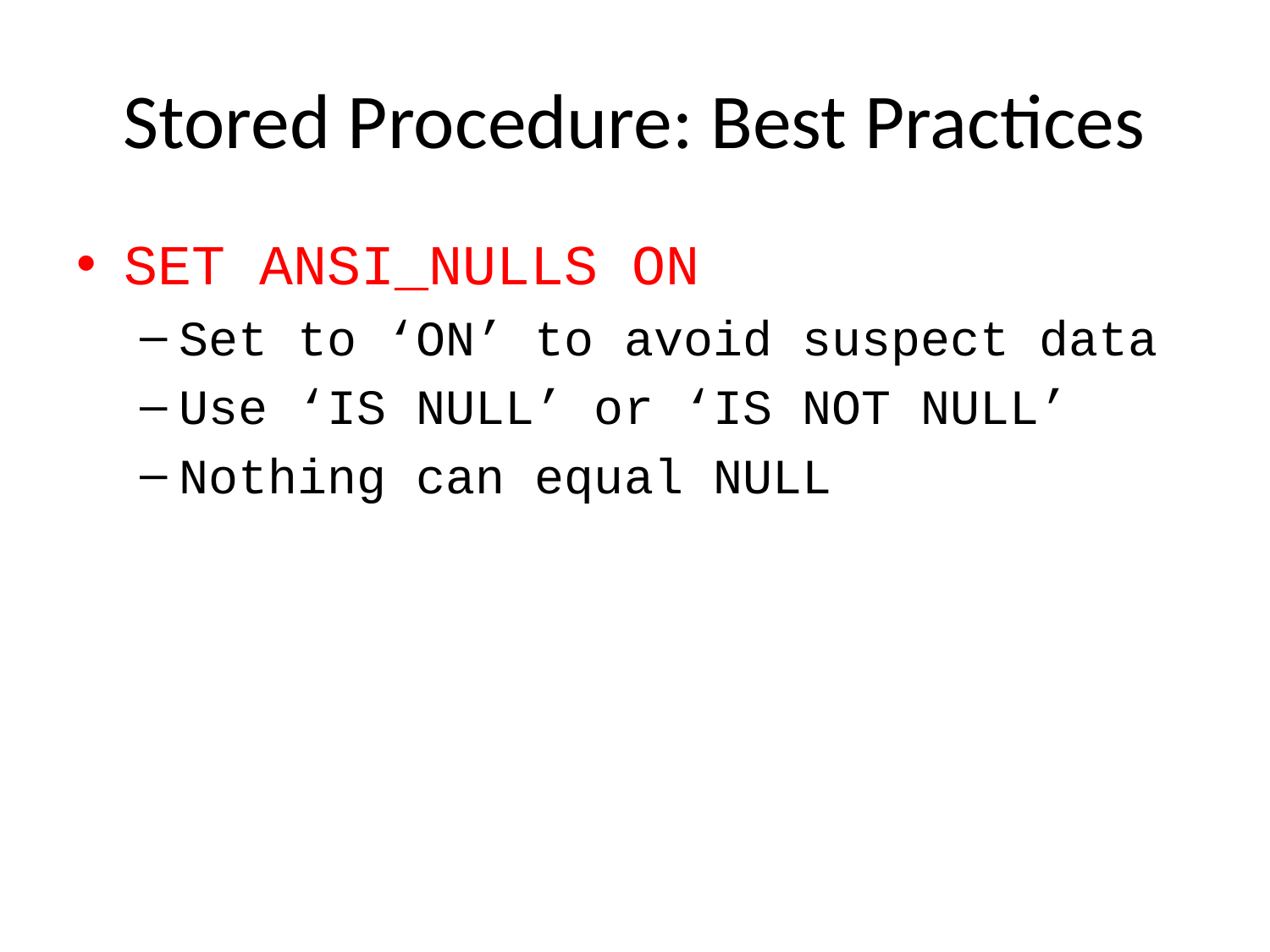

# Stored Procedure: Best Practices
SET ANSI_NULLS ON
Set to ‘ON’ to avoid suspect data
Use ‘IS NULL’ or ‘IS NOT NULL’
Nothing can equal NULL